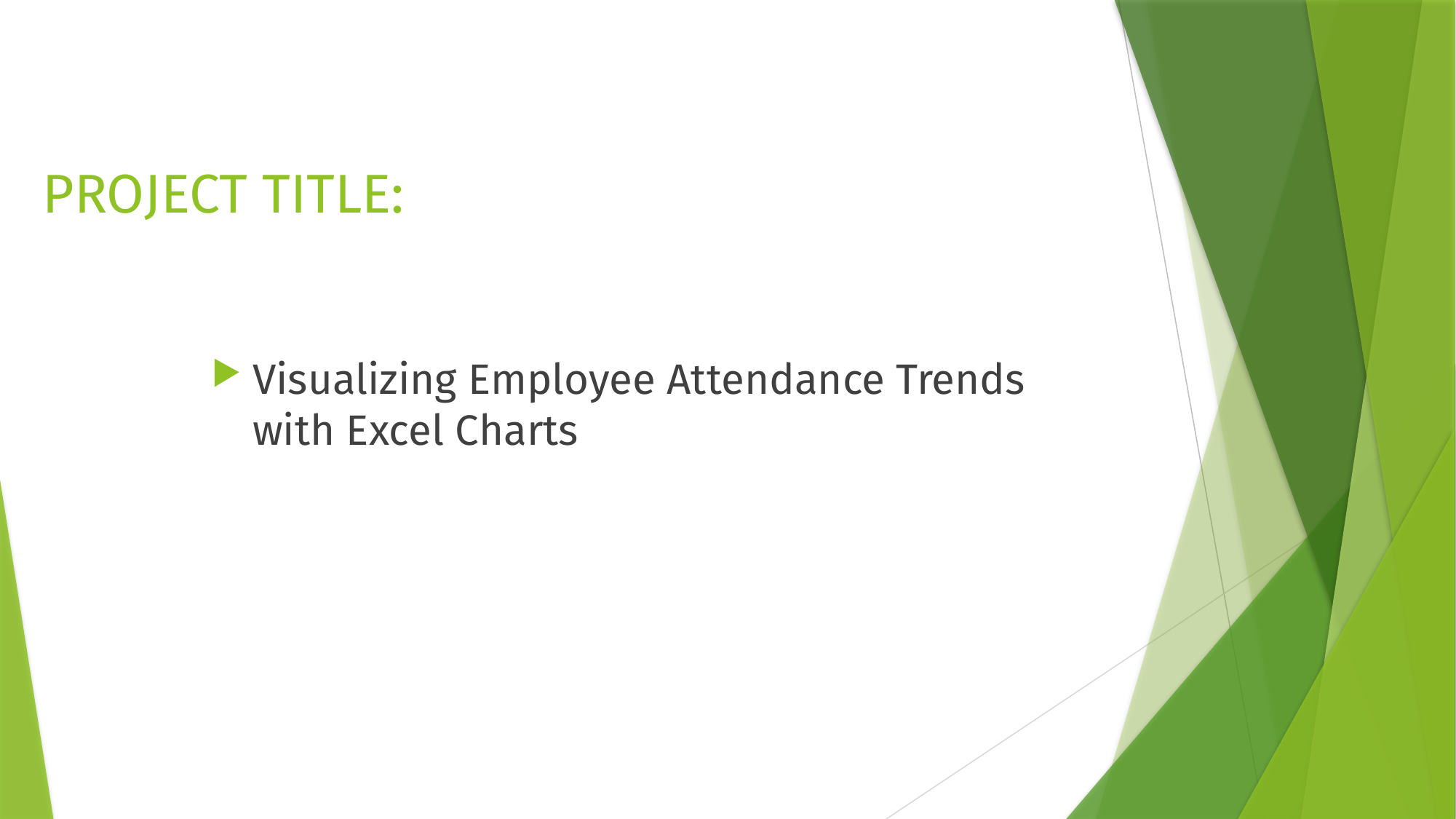

# PROJECT TITLE:
Visualizing Employee Attendance Trends with Excel Charts